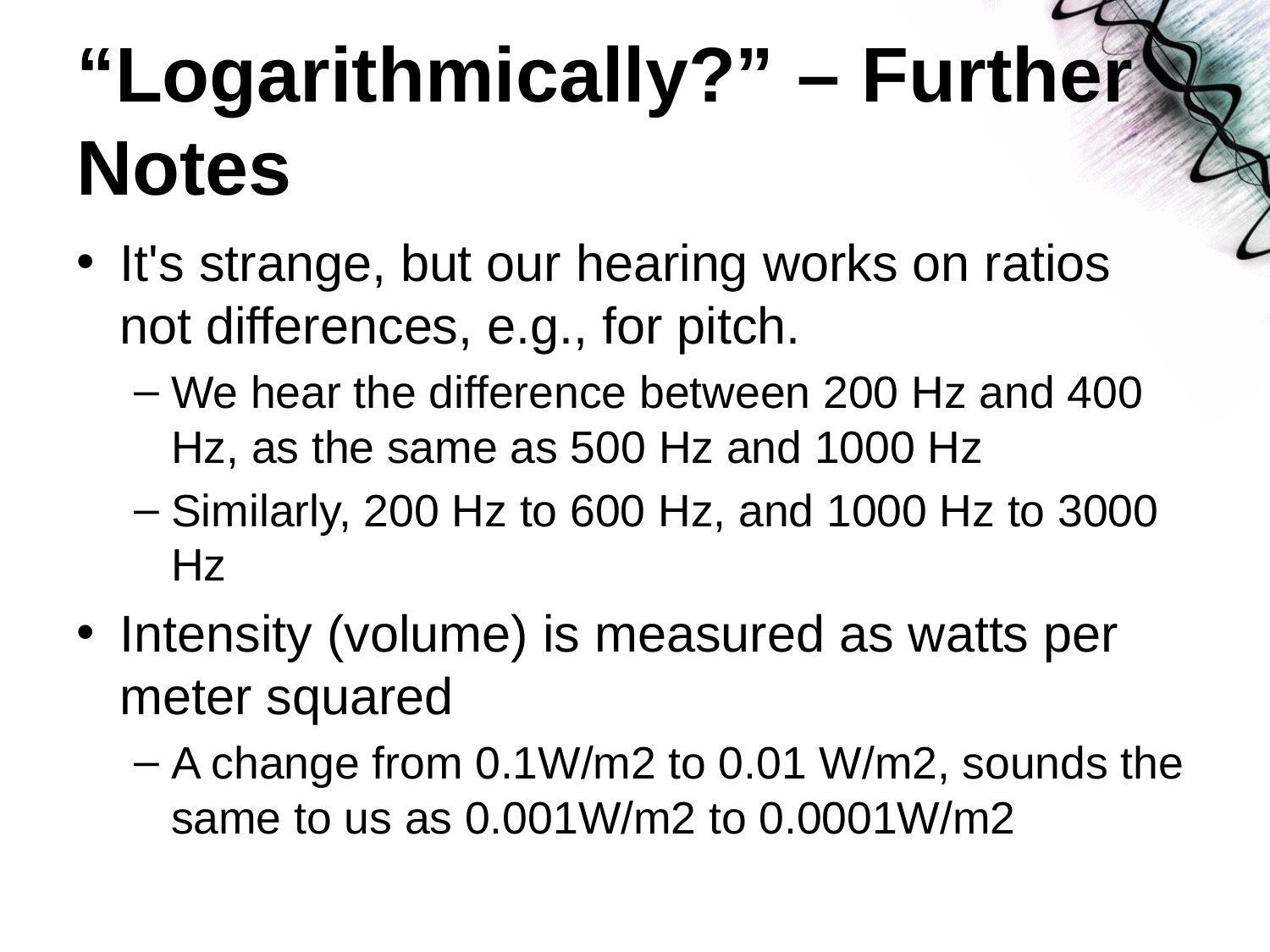

# “Logarithmically?” – Further Notes
It's strange, but our hearing works on ratios not differences, e.g., for pitch.
We hear the difference between 200 Hz and 400 Hz, as the same as 500 Hz and 1000 Hz
Similarly, 200 Hz to 600 Hz, and 1000 Hz to 3000 Hz
Intensity (volume) is measured as watts per meter squared
A change from 0.1W/m2 to 0.01 W/m2, sounds the same to us as 0.001W/m2 to 0.0001W/m2